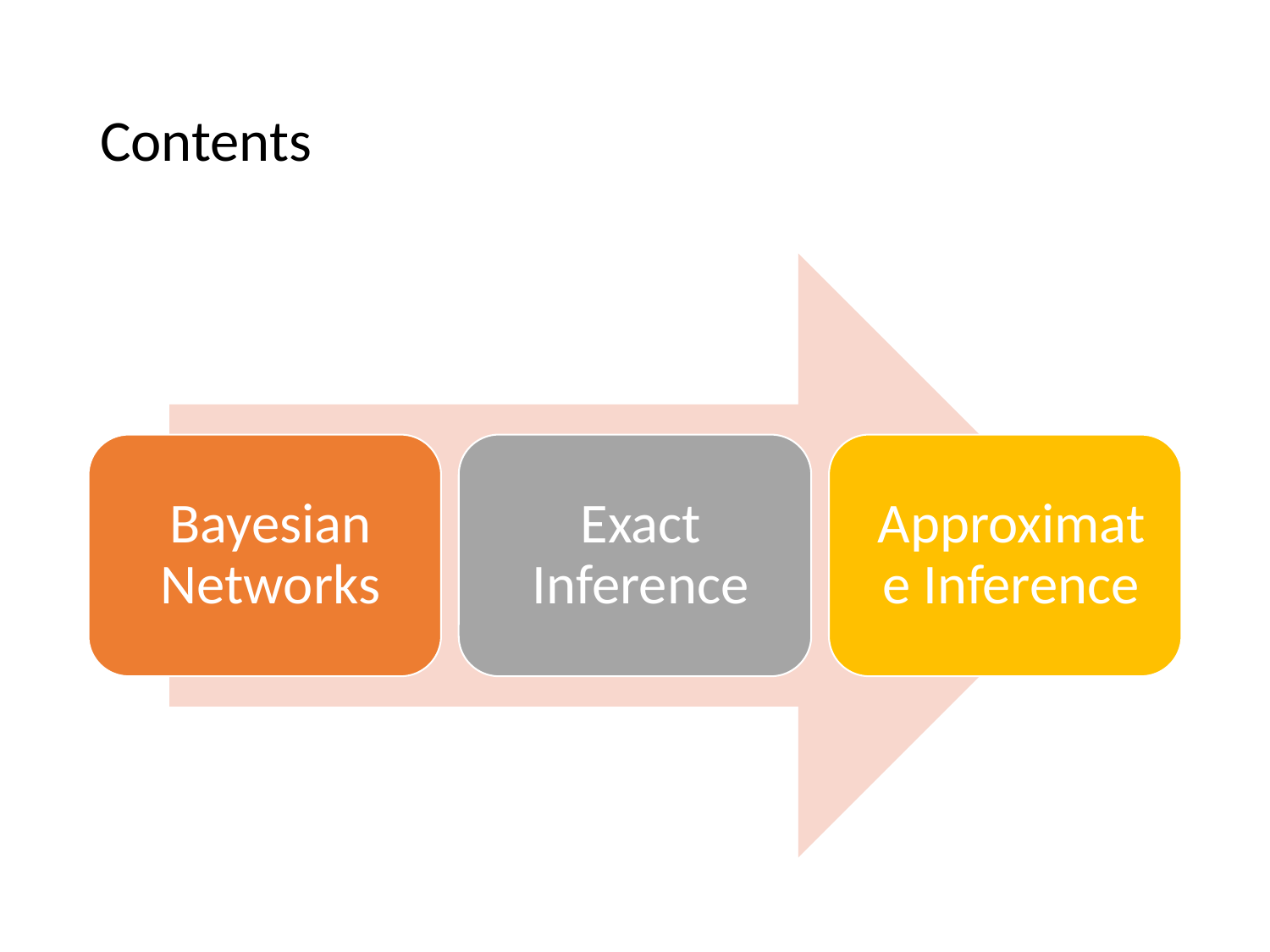

# Contents
Bayesian Networks
Exact Inference
Approximate Inference